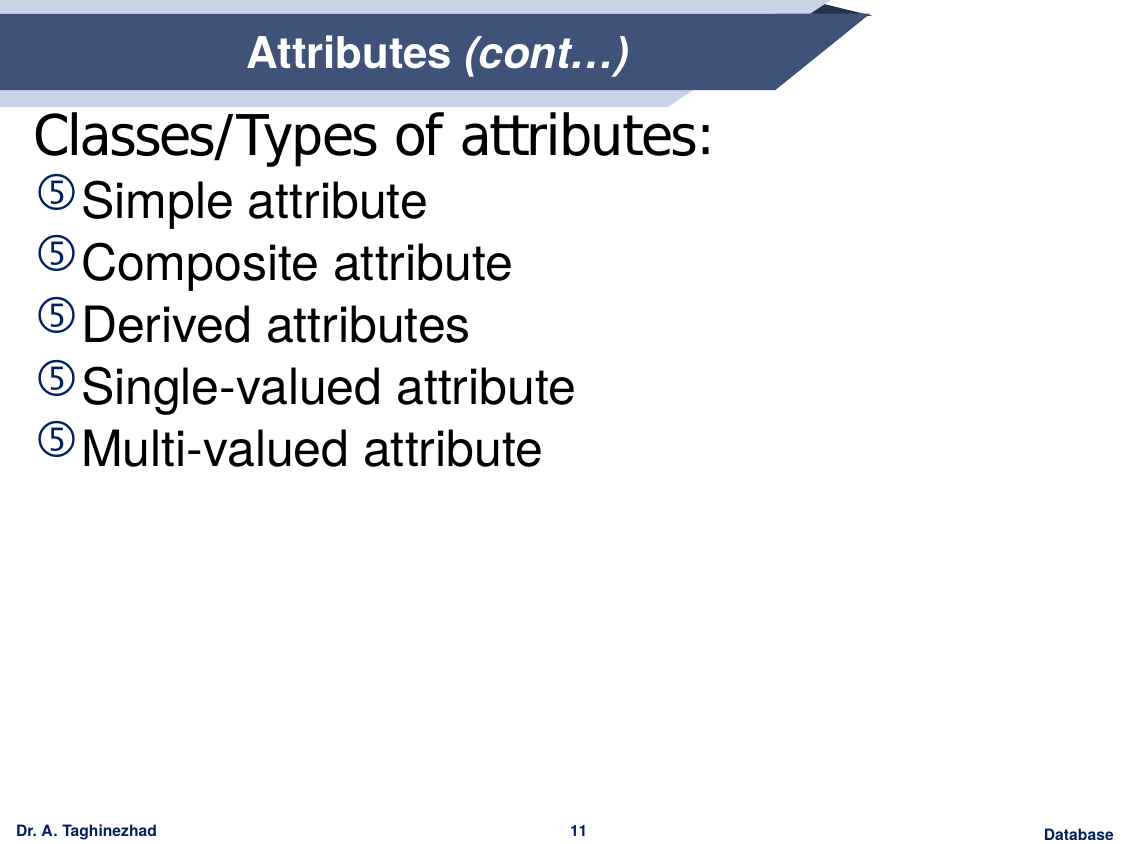

# Attributes (cont…)
Classes/Types of attributes:
Simple attribute
Composite attribute
Derived attributes
Single-valued attribute
Multi-valued attribute